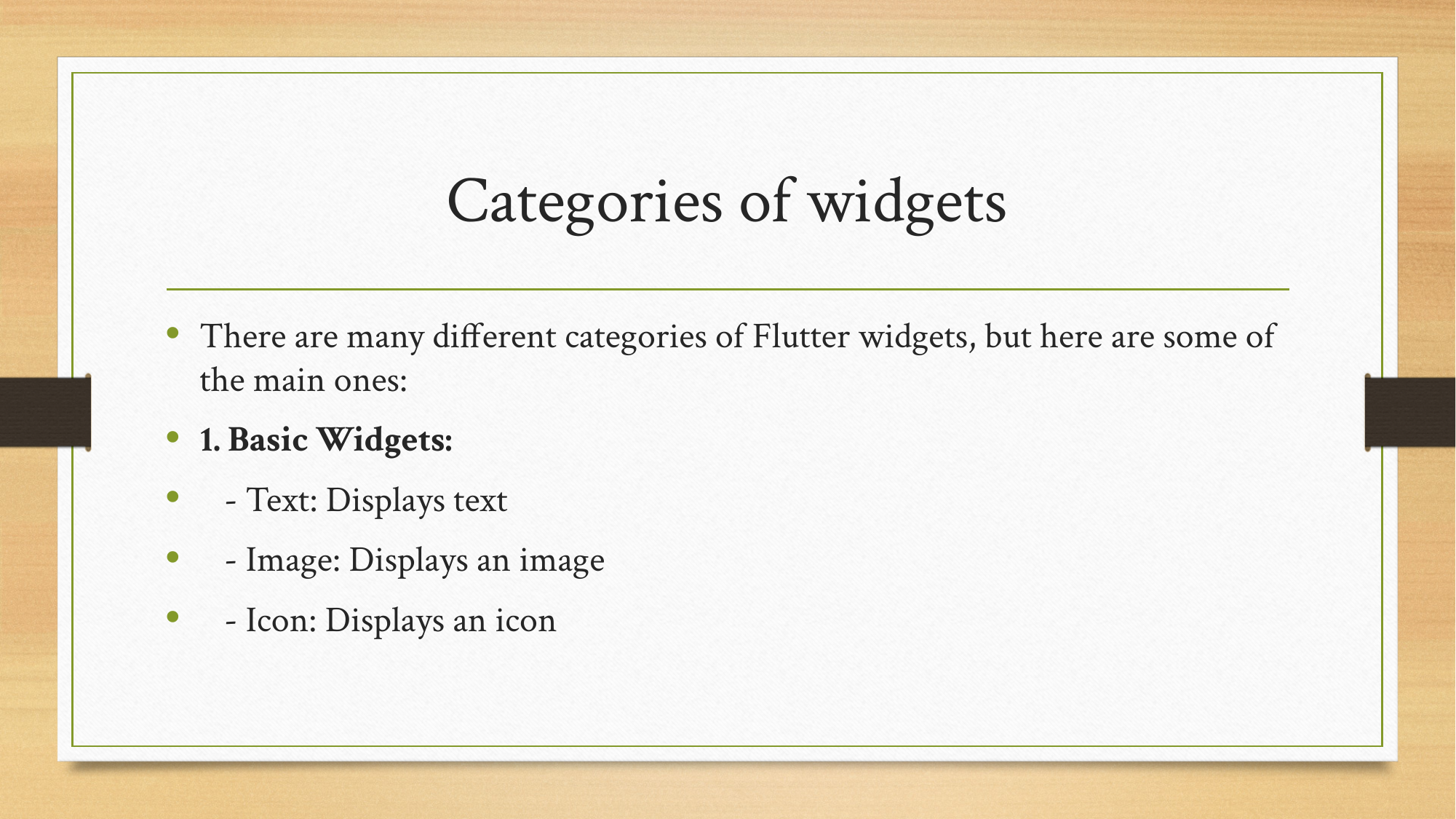

# Categories of widgets
There are many different categories of Flutter widgets, but here are some of the main ones:
1. Basic Widgets:
   - Text: Displays text
   - Image: Displays an image
   - Icon: Displays an icon